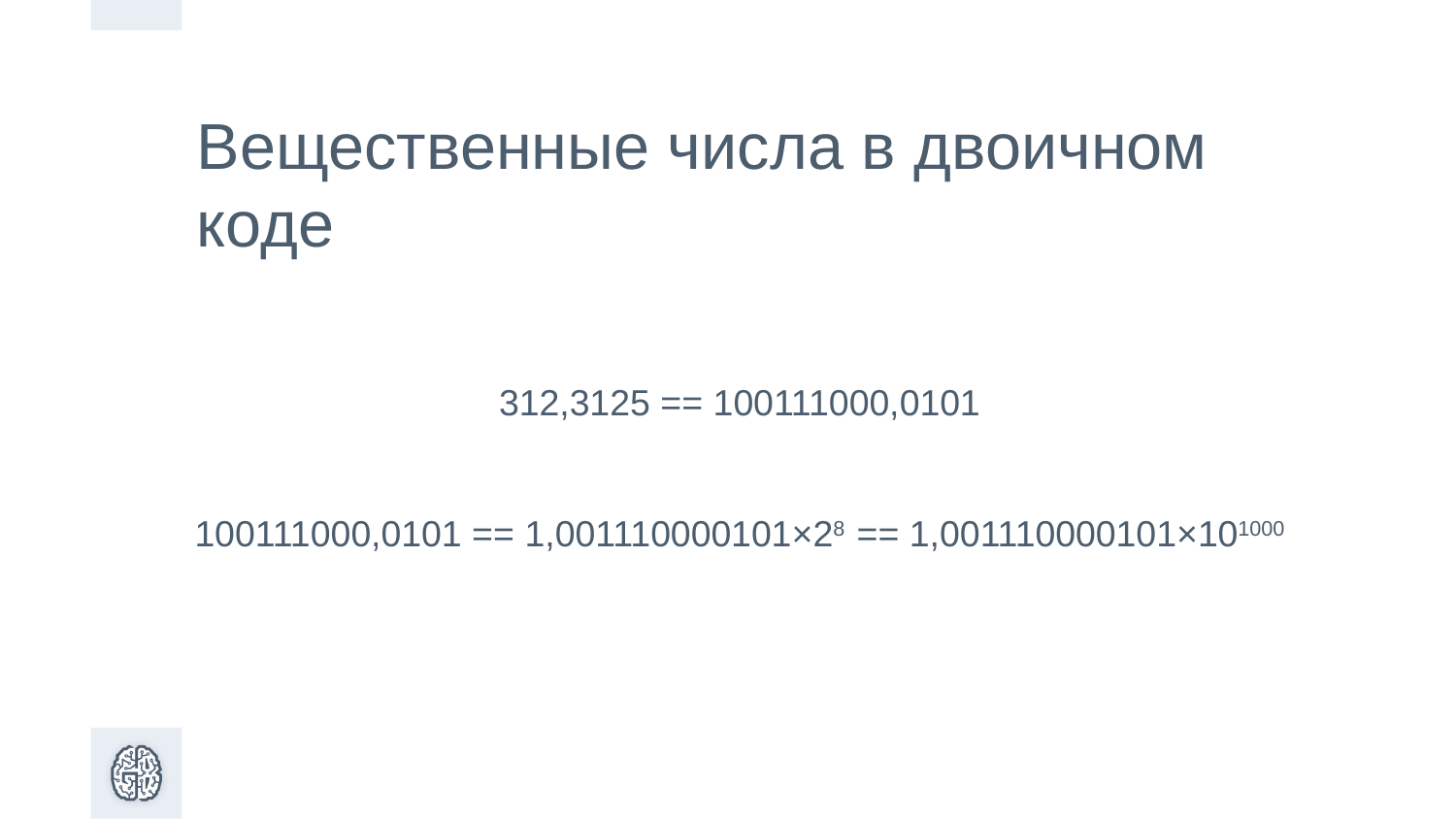

Вещественные числа в двоичном коде
312,3125 == 100111000,0101

100111000,0101 == 1,001110000101×28  == 1,001110000101×101000